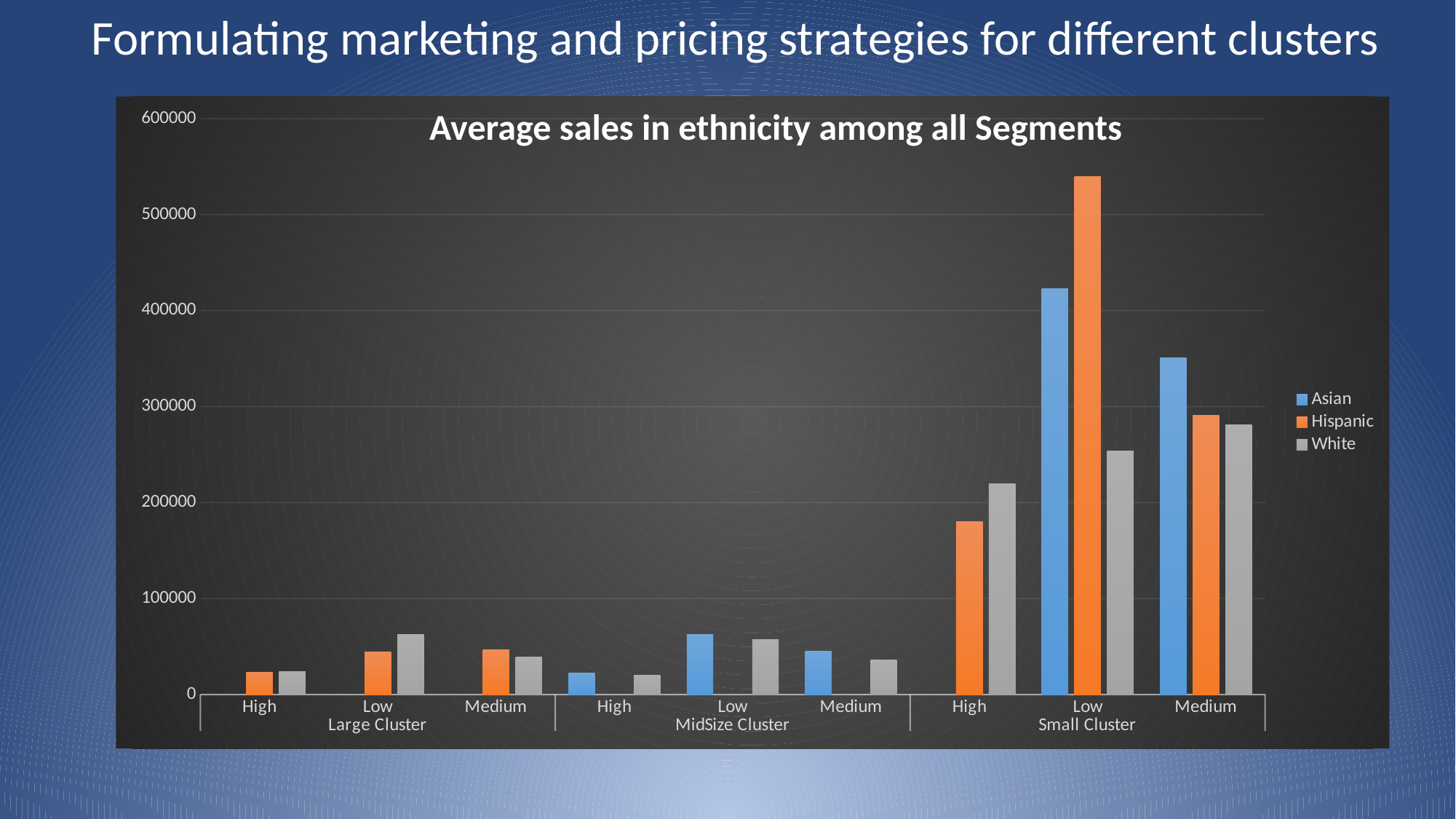

# Formulating marketing and pricing strategies for different clusters

### Chart

| Category | Asian | Hispanic | White |
|---|---|---|---|
| High | None | 23203.68051404092 | 23860.363443820712 |
| Low | None | 44598.22817319854 | 62743.88263115087 |
| Medium | None | 46596.46547563808 | 39269.92983830294 |
| High | 22229.389622971656 | None | 20167.225227386338 |
| Low | 62522.23354545459 | None | 57613.85031039142 |
| Medium | 45096.85385044785 | None | 36212.3938440783 |
| High | None | 180295.28125000003 | 219371.5657142857 |
| Low | 423088.05209039565 | 539931.5584846697 | 253717.35076354686 |
| Medium | 350701.88852631574 | 290680.5124144871 | 281121.9233160621 |
Average sales in ethnicity among all Segments